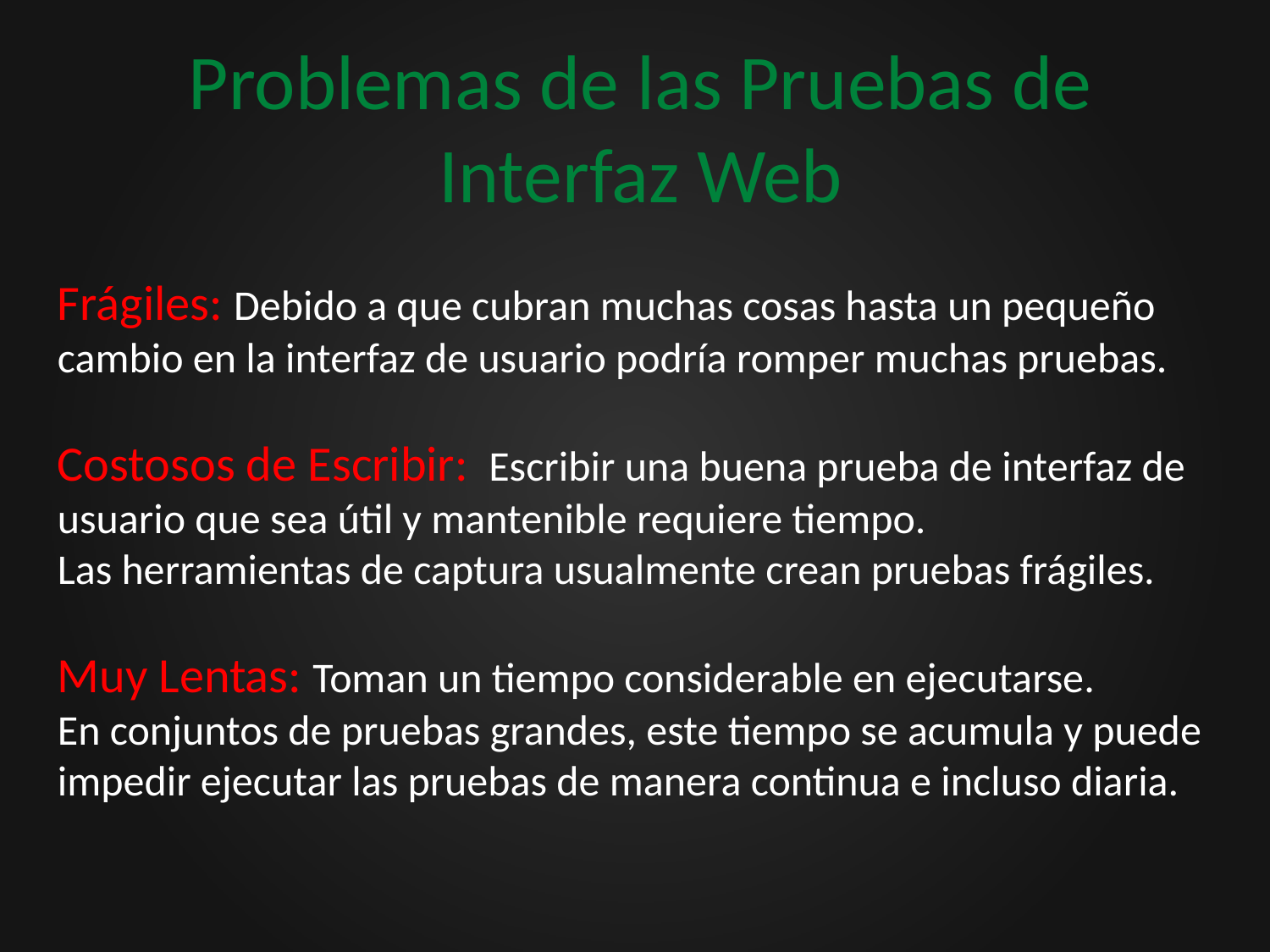

# Problemas de las Pruebas de Interfaz Web
Frágiles: Debido a que cubran muchas cosas hasta un pequeño cambio en la interfaz de usuario podría romper muchas pruebas.
Costosos de Escribir:  Escribir una buena prueba de interfaz de usuario que sea útil y mantenible requiere tiempo.
Las herramientas de captura usualmente crean pruebas frágiles.
Muy Lentas: Toman un tiempo considerable en ejecutarse.
En conjuntos de pruebas grandes, este tiempo se acumula y puede impedir ejecutar las pruebas de manera continua e incluso diaria.